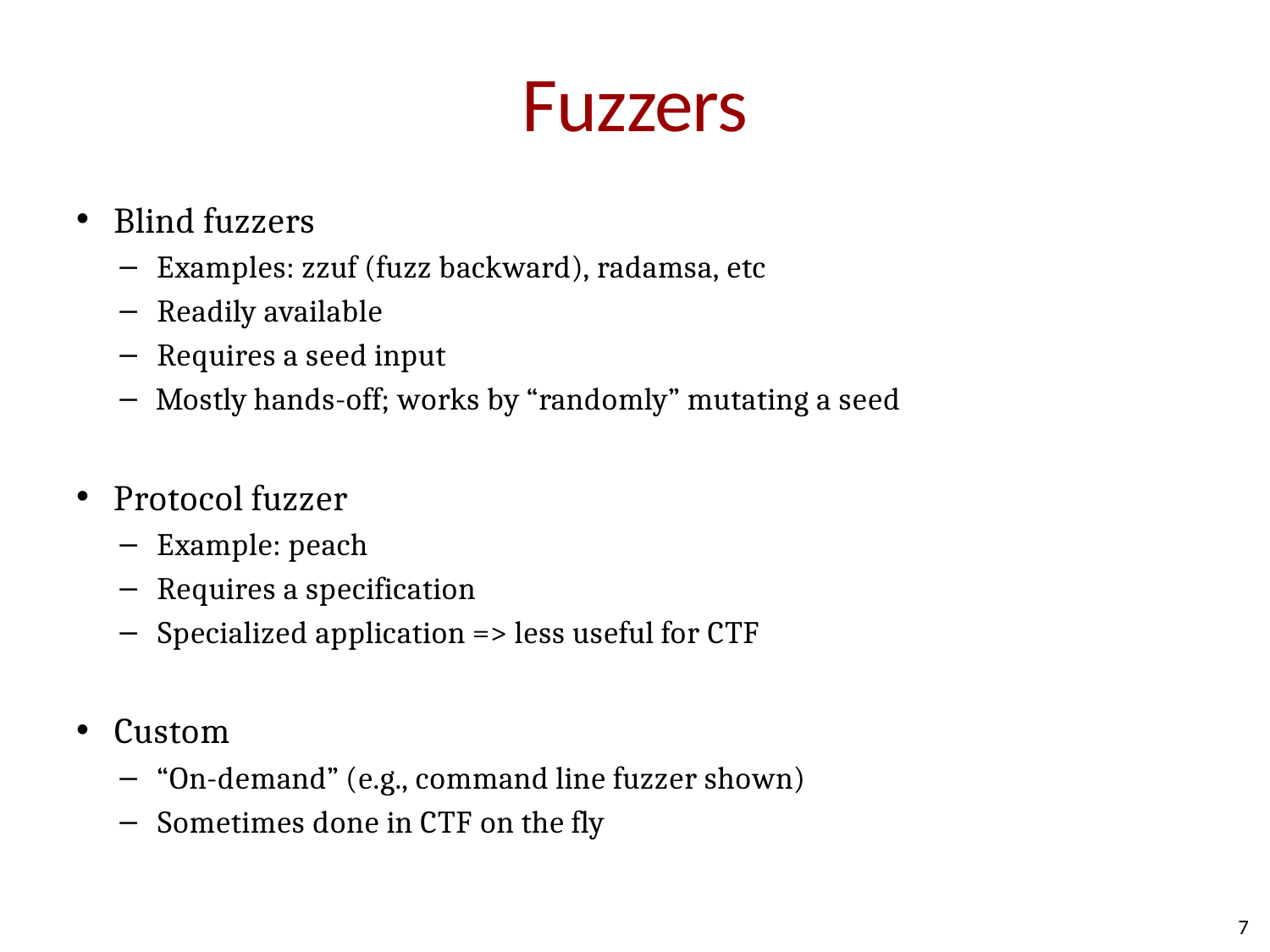

# Fuzzers
Blind fuzzers
Examples: zzuf (fuzz backward), radamsa, etc
Readily available
Requires a seed input
Mostly hands-off; works by “randomly” mutating a seed

Protocol fuzzer
Example: peach
Requires a specification
Specialized application => less useful for CTF

Custom
“On-demand” (e.g., command line fuzzer shown)
Sometimes done in CTF on the fly

7